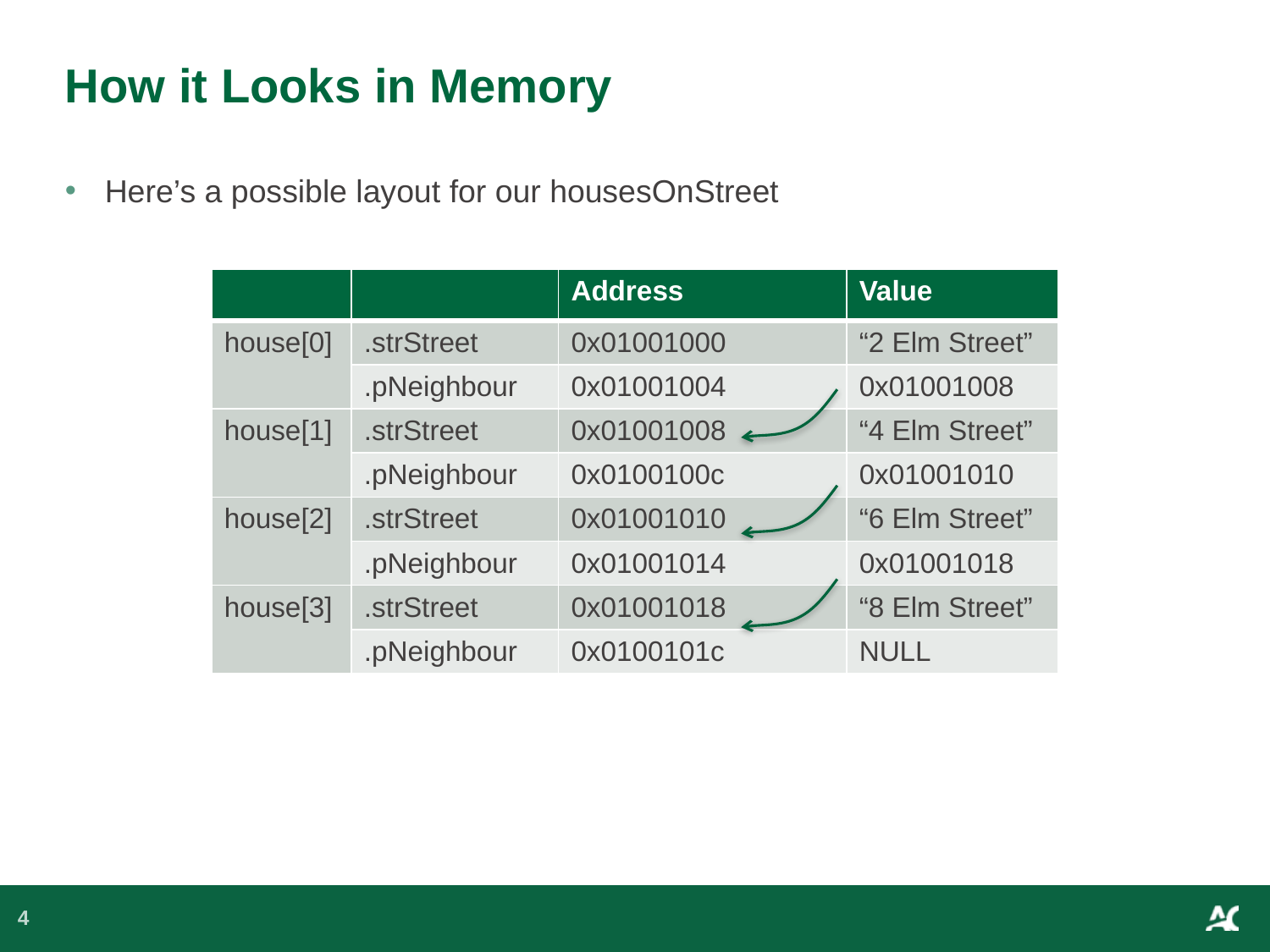

# How it Looks in Memory
Here’s a possible layout for our housesOnStreet
|  |  | Address | Value |
| --- | --- | --- | --- |
| house[0] | .strStreet | 0x01001000 | “2 Elm Street” |
|  | .pNeighbour | 0x01001004 | 0x01001008 |
| house[1] | .strStreet | 0x01001008 | “4 Elm Street” |
|  | .pNeighbour | 0x0100100c | 0x01001010 |
| house[2] | .strStreet | 0x01001010 | “6 Elm Street” |
|  | .pNeighbour | 0x01001014 | 0x01001018 |
| house[3] | .strStreet | 0x01001018 | “8 Elm Street” |
|  | .pNeighbour | 0x0100101c | NULL |

4